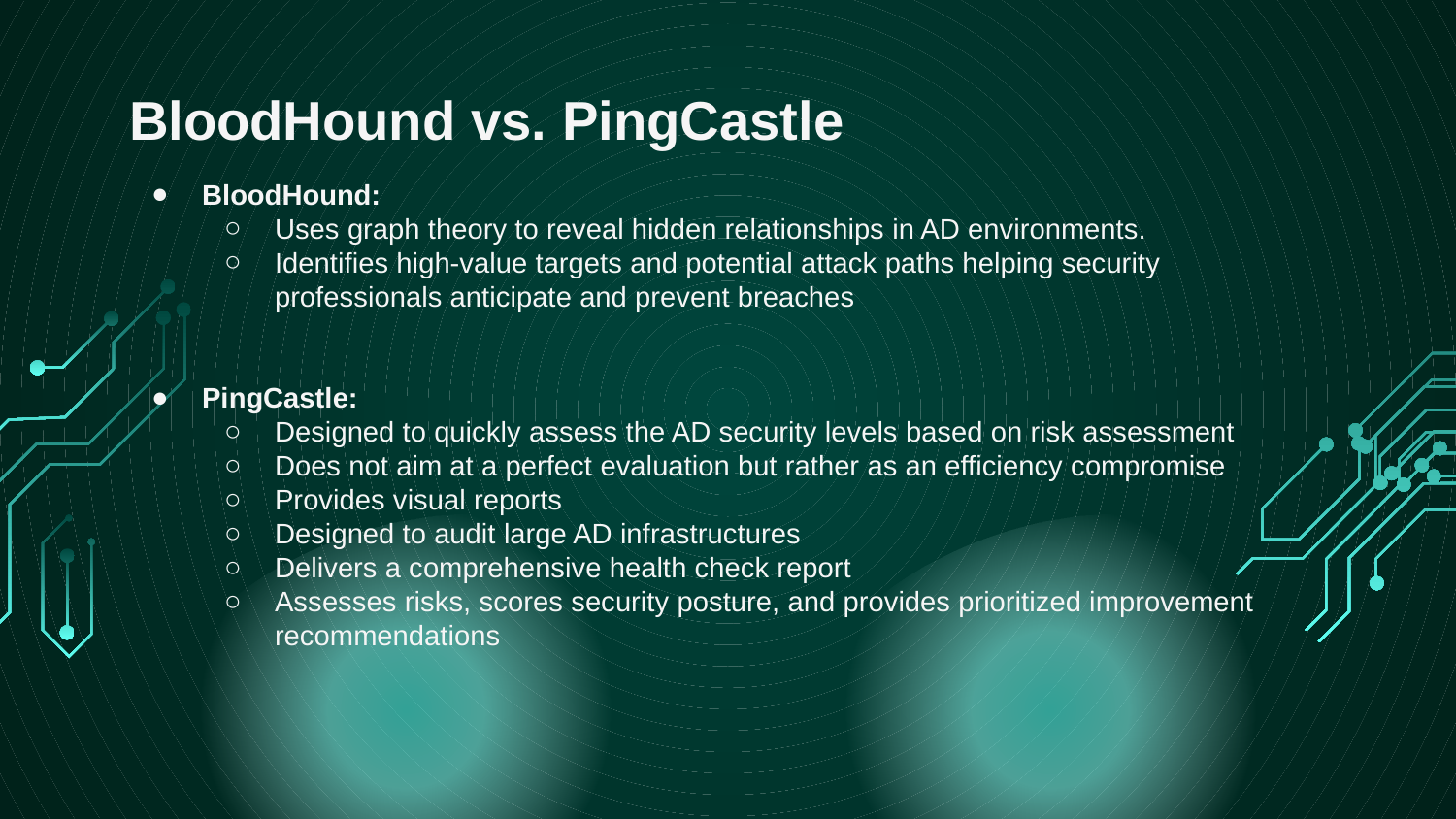

# BloodHound vs. PingCastle
BloodHound:
Uses graph theory to reveal hidden relationships in AD environments.
Identifies high-value targets and potential attack paths helping security professionals anticipate and prevent breaches

PingCastle:
Designed to quickly assess the AD security levels based on risk assessment
Does not aim at a perfect evaluation but rather as an efficiency compromise
Provides visual reports
Designed to audit large AD infrastructures
Delivers a comprehensive health check report
Assesses risks, scores security posture, and provides prioritized improvement recommendations